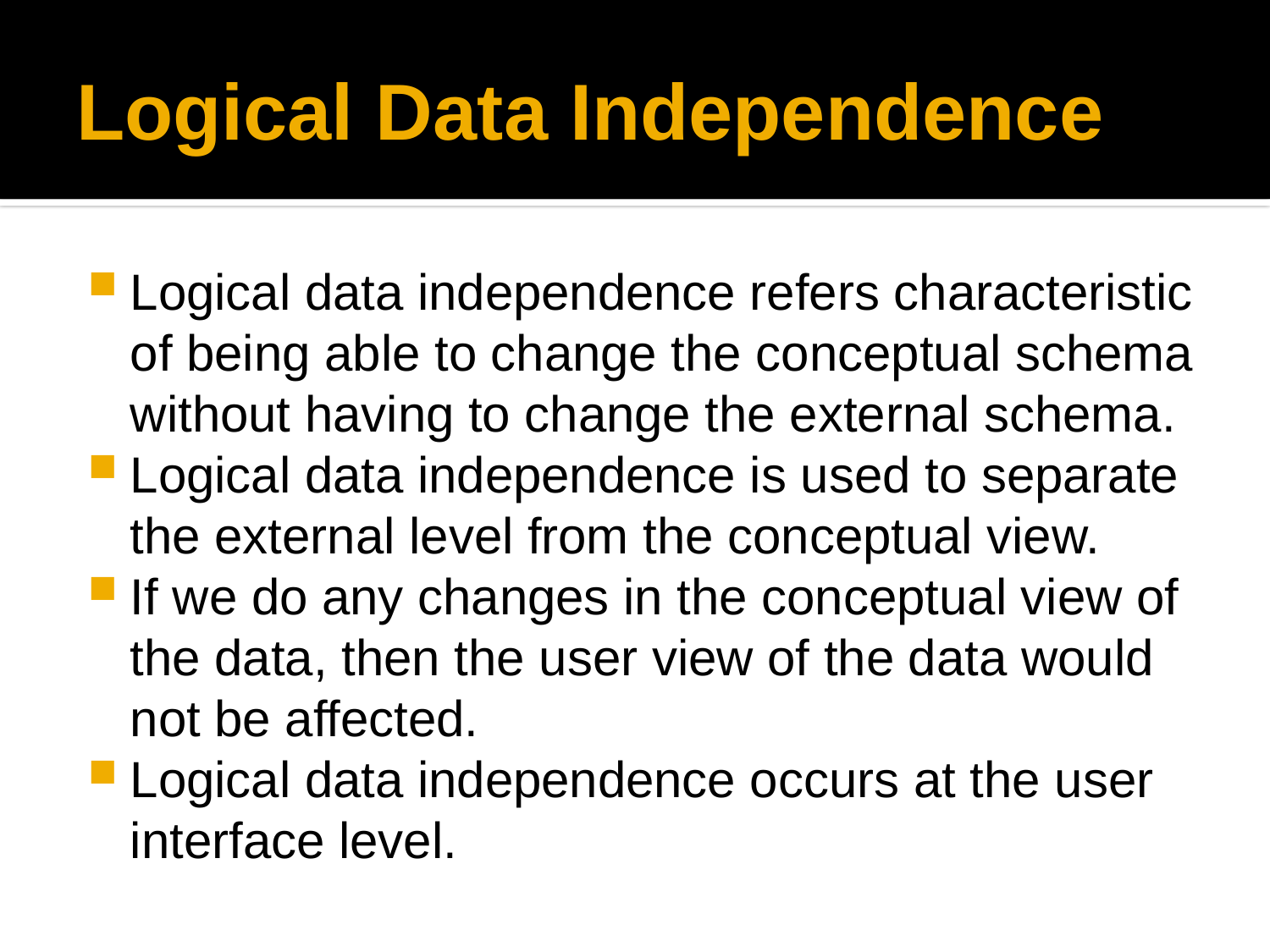

# Logical Data Independence
Logical data independence refers characteristic of being able to change the conceptual schema without having to change the external schema.
Logical data independence is used to separate the external level from the conceptual view.
If we do any changes in the conceptual view of the data, then the user view of the data would not be affected.
Logical data independence occurs at the user interface level.